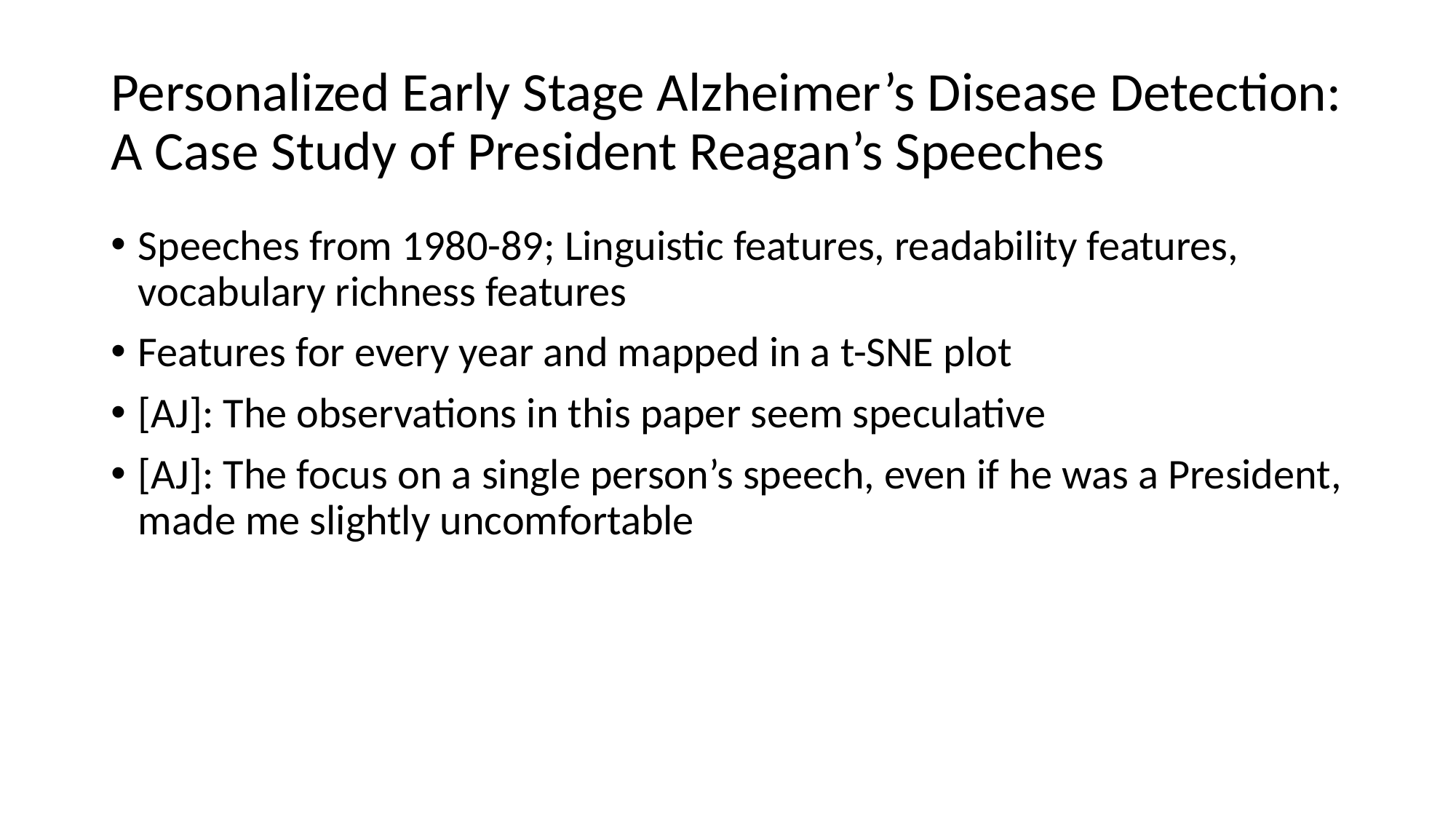

# Personalized Early Stage Alzheimer’s Disease Detection: A Case Study of President Reagan’s Speeches
Speeches from 1980-89; Linguistic features, readability features, vocabulary richness features
Features for every year and mapped in a t-SNE plot
[AJ]: The observations in this paper seem speculative
[AJ]: The focus on a single person’s speech, even if he was a President, made me slightly uncomfortable